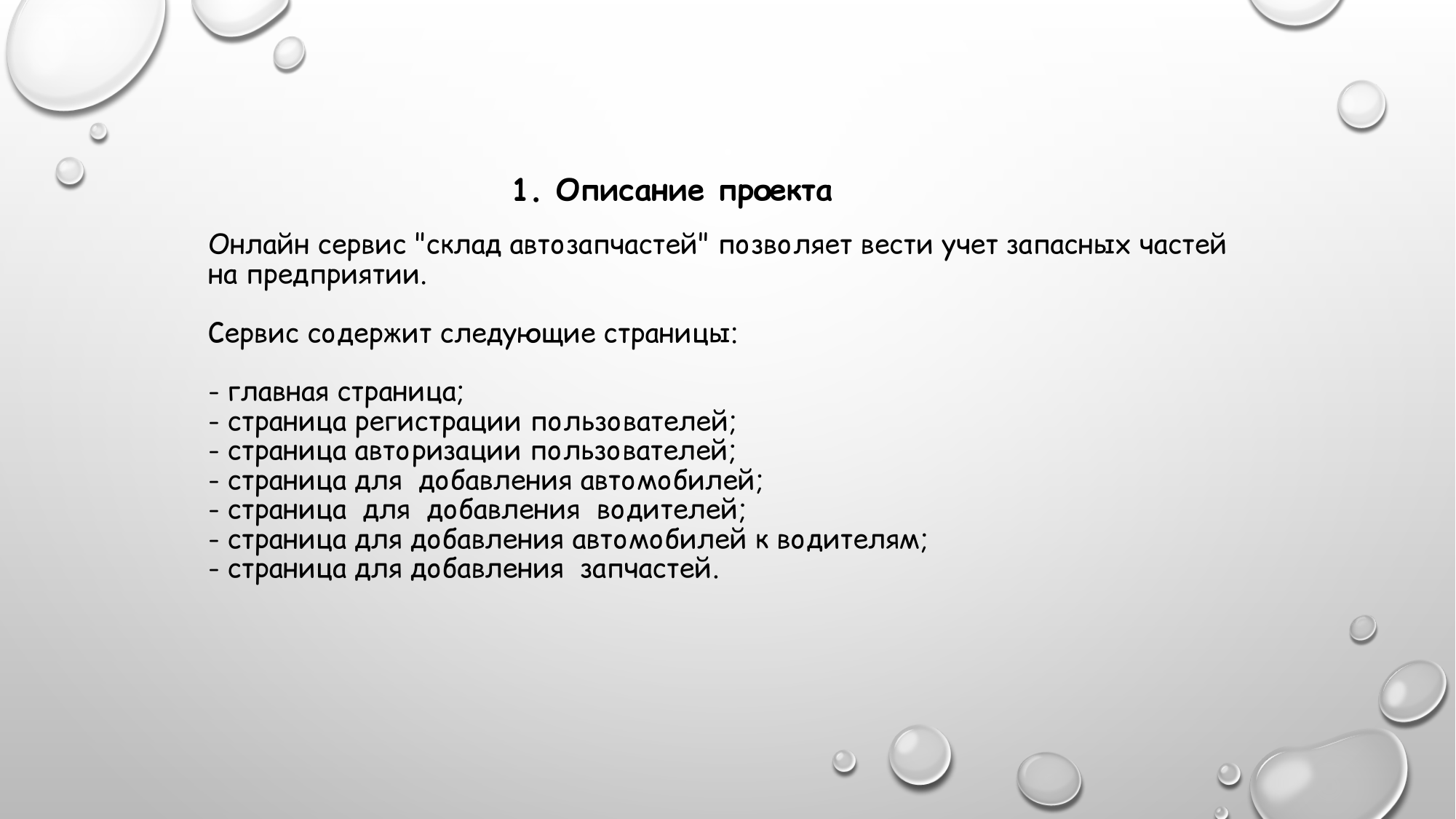

1. Описание проекта
Онлайн сервис "склад автозапчастей" позволяет вести учет запасных частей на предприятии.
Сервис содержит следующие страницы:
- главная страница;
- страница регистрации пользователей;
- страница авторизации пользователей;
- страница для  добавления автомобилей;
- страница  для  добавления  водителей;
- страница для добавления автомобилей к водителям;
- страница для добавления  запчастей.